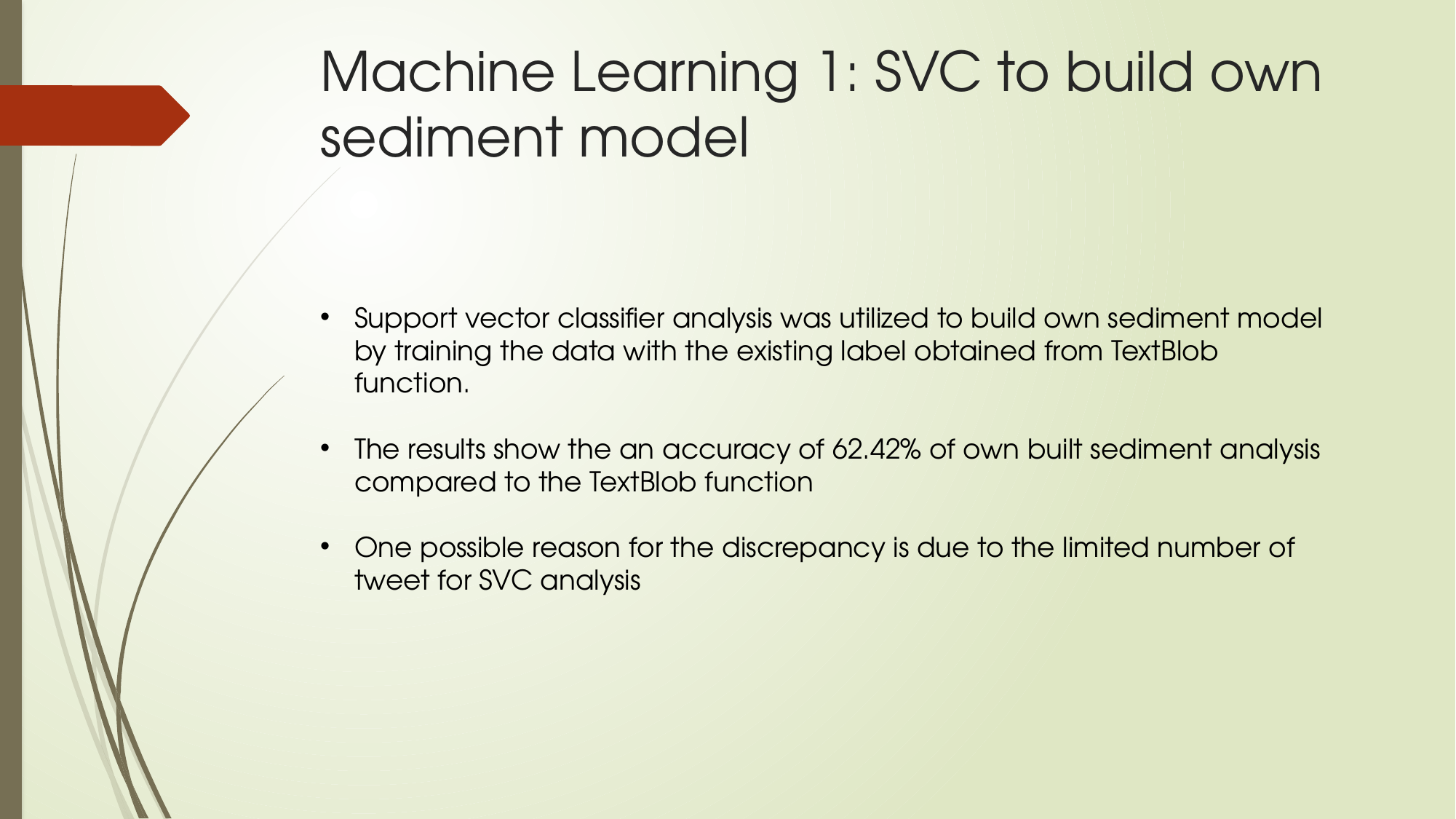

# Machine Learning 1: SVC to build own sediment model
Support vector classifier analysis was utilized to build own sediment model by training the data with the existing label obtained from TextBlob function.

The results show the an accuracy of 62.42% of own built sediment analysis compared to the TextBlob function

One possible reason for the discrepancy is due to the limited number of tweet for SVC analysis